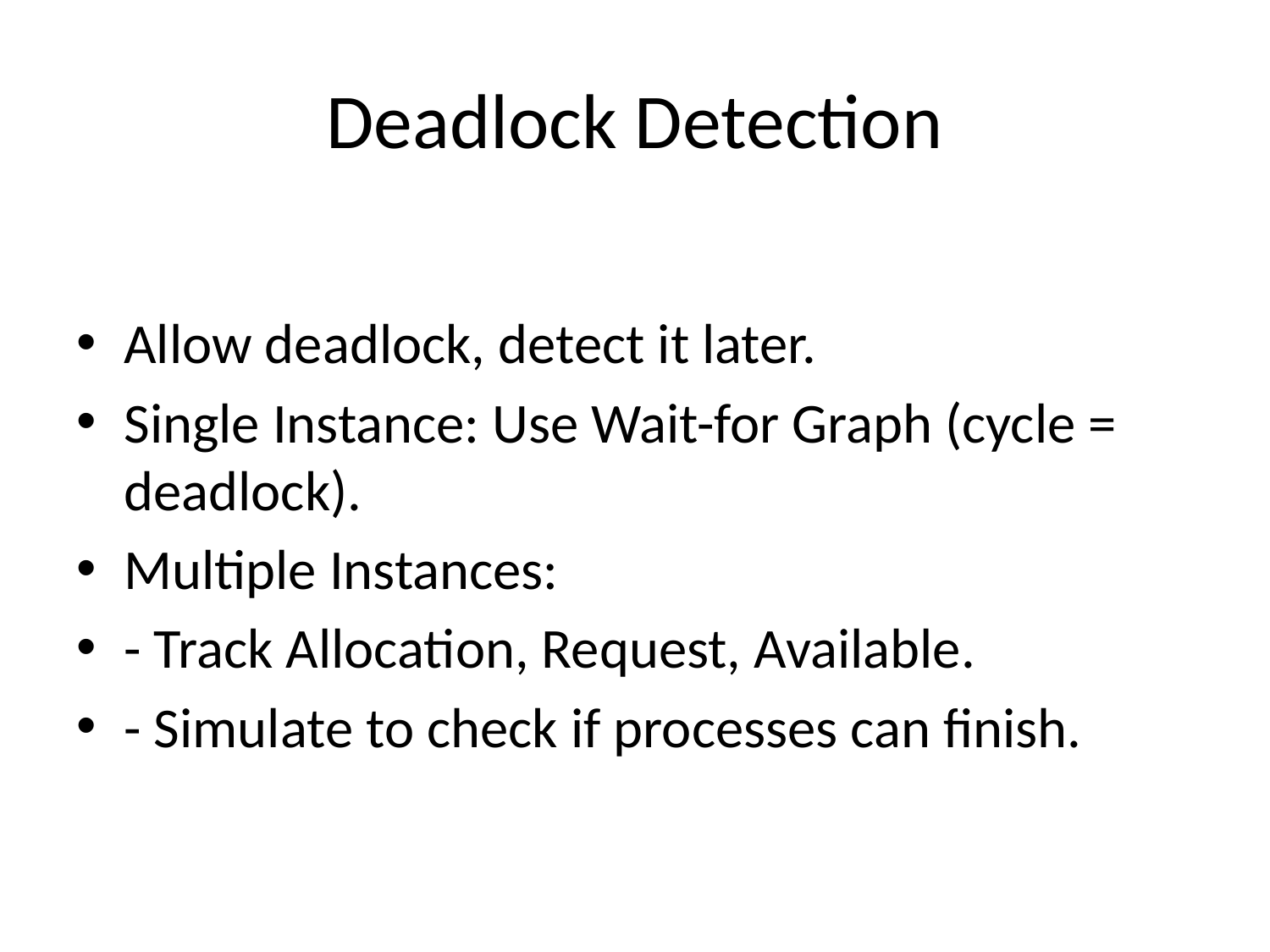

# Deadlock Detection

Allow deadlock, detect it later.
Single Instance: Use Wait-for Graph (cycle = deadlock).
Multiple Instances:
- Track Allocation, Request, Available.
- Simulate to check if processes can finish.